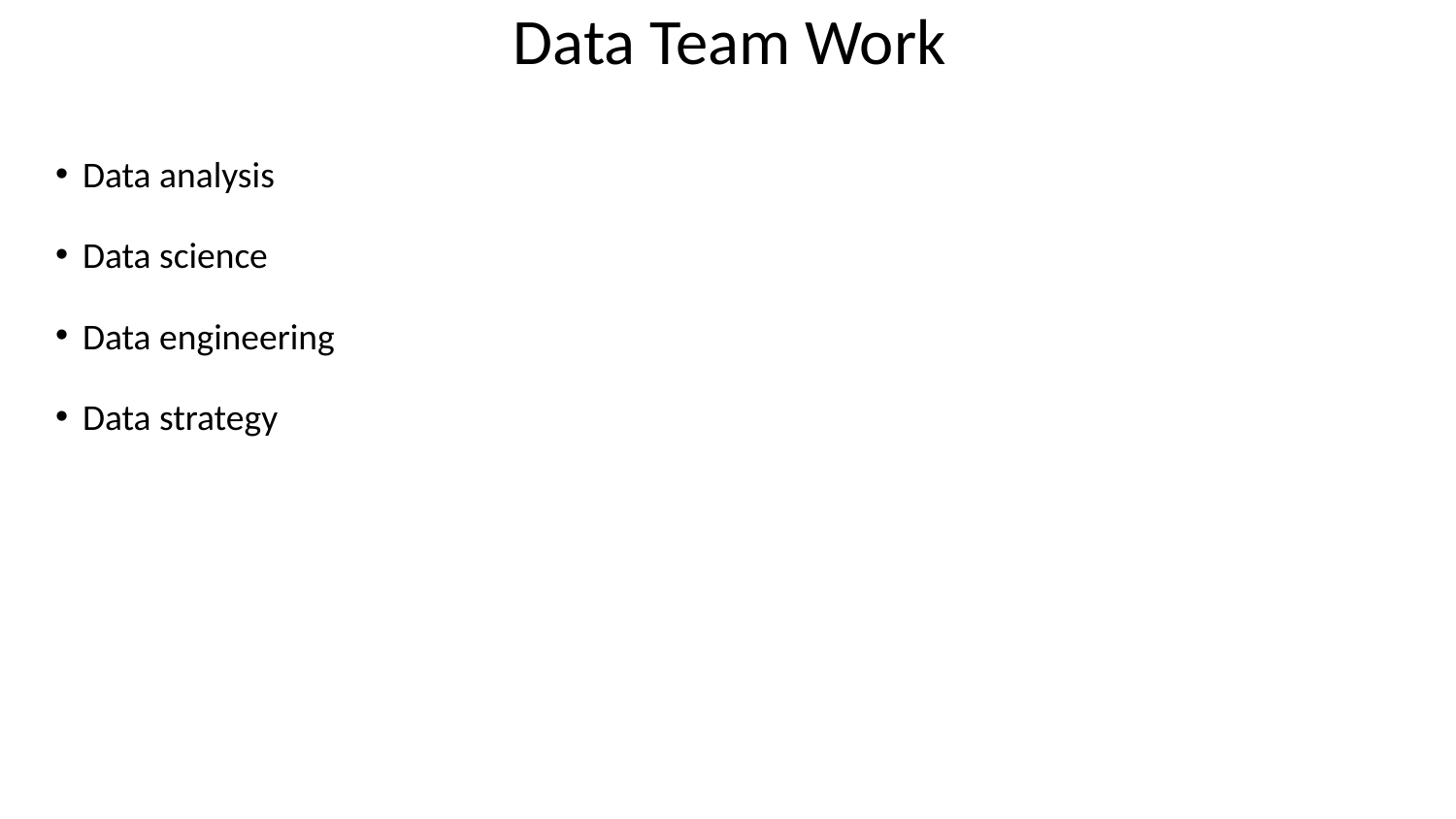

# Data Team Work
Data analysis
Data science
Data engineering
Data strategy